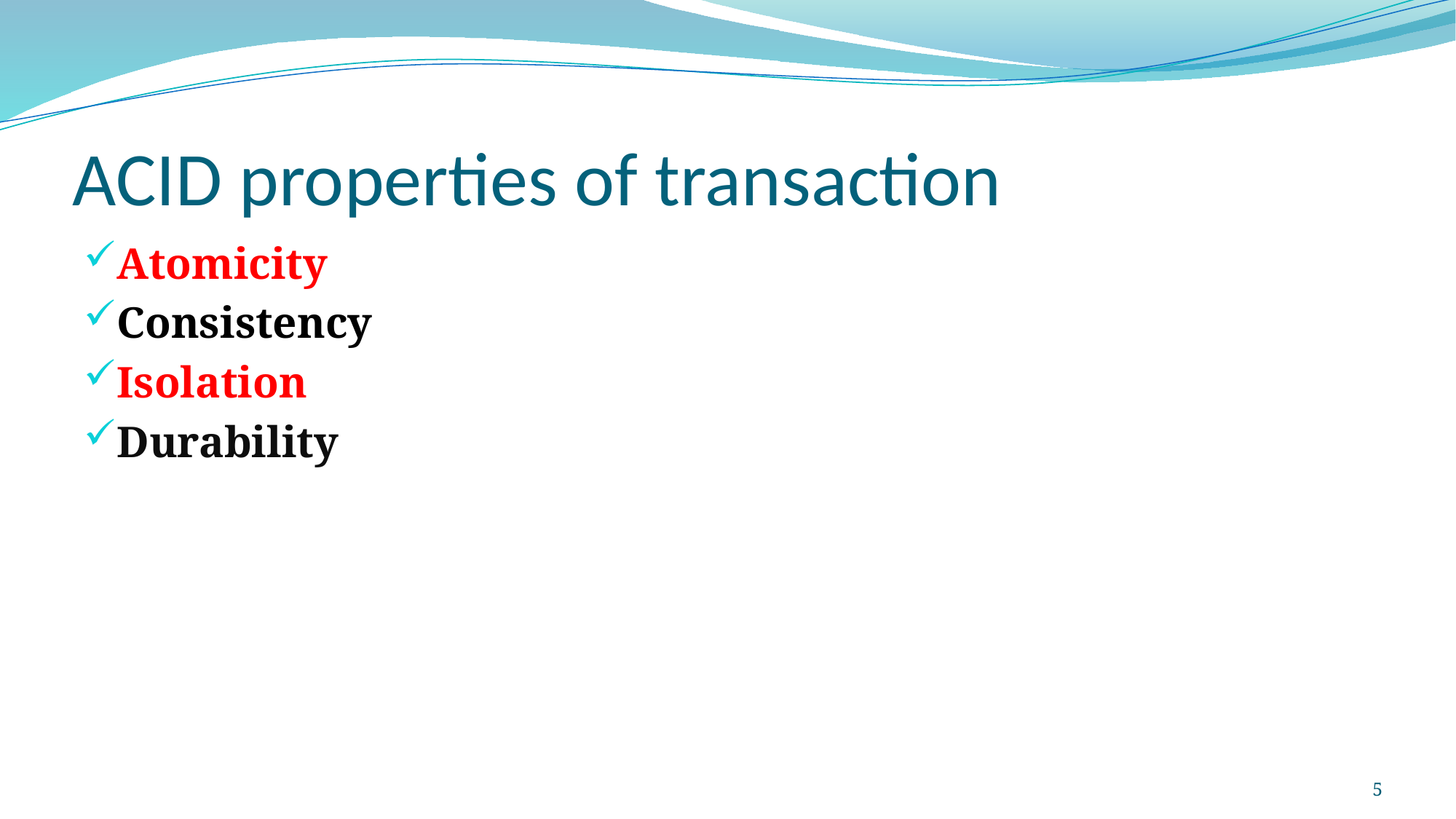

# ACID properties of transaction
Atomicity
Consistency
Isolation
Durability

5